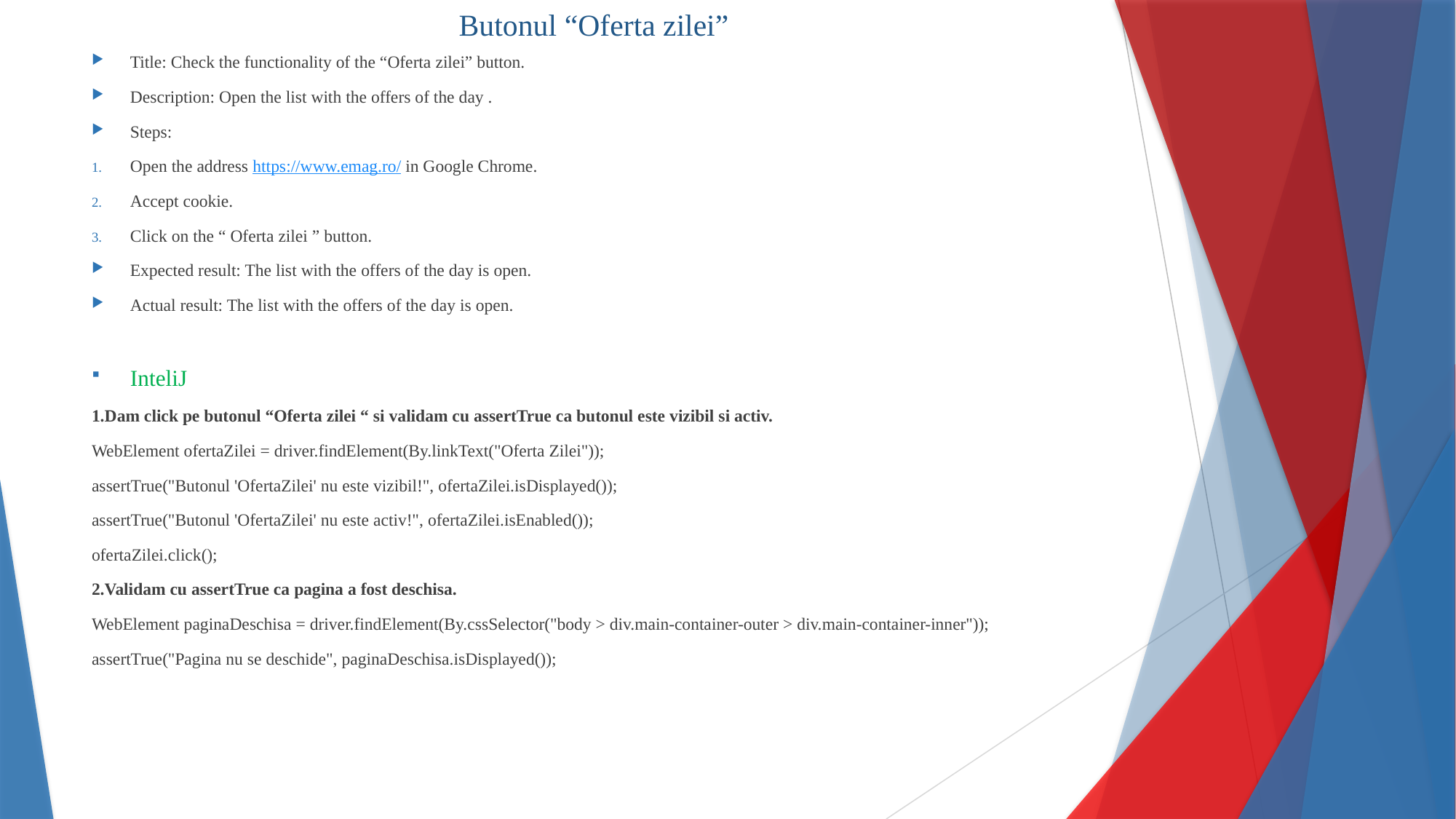

# Butonul “Oferta zilei”
Title: Check the functionality of the “Oferta zilei” button.
Description: Open the list with the offers of the day .
Steps:
Open the address https://www.emag.ro/ in Google Chrome.
Accept cookie.
Click on the “ Oferta zilei ” button.
Expected result: The list with the offers of the day is open.
Actual result: The list with the offers of the day is open.

InteliJ
1.Dam click pe butonul “Oferta zilei “ si validam cu assertTrue ca butonul este vizibil si activ.
WebElement ofertaZilei = driver.findElement(By.linkText("Oferta Zilei"));
assertTrue("Butonul 'OfertaZilei' nu este vizibil!", ofertaZilei.isDisplayed());
assertTrue("Butonul 'OfertaZilei' nu este activ!", ofertaZilei.isEnabled());
ofertaZilei.click();
2.Validam cu assertTrue ca pagina a fost deschisa.
WebElement paginaDeschisa = driver.findElement(By.cssSelector("body > div.main-container-outer > div.main-container-inner"));
assertTrue("Pagina nu se deschide", paginaDeschisa.isDisplayed());